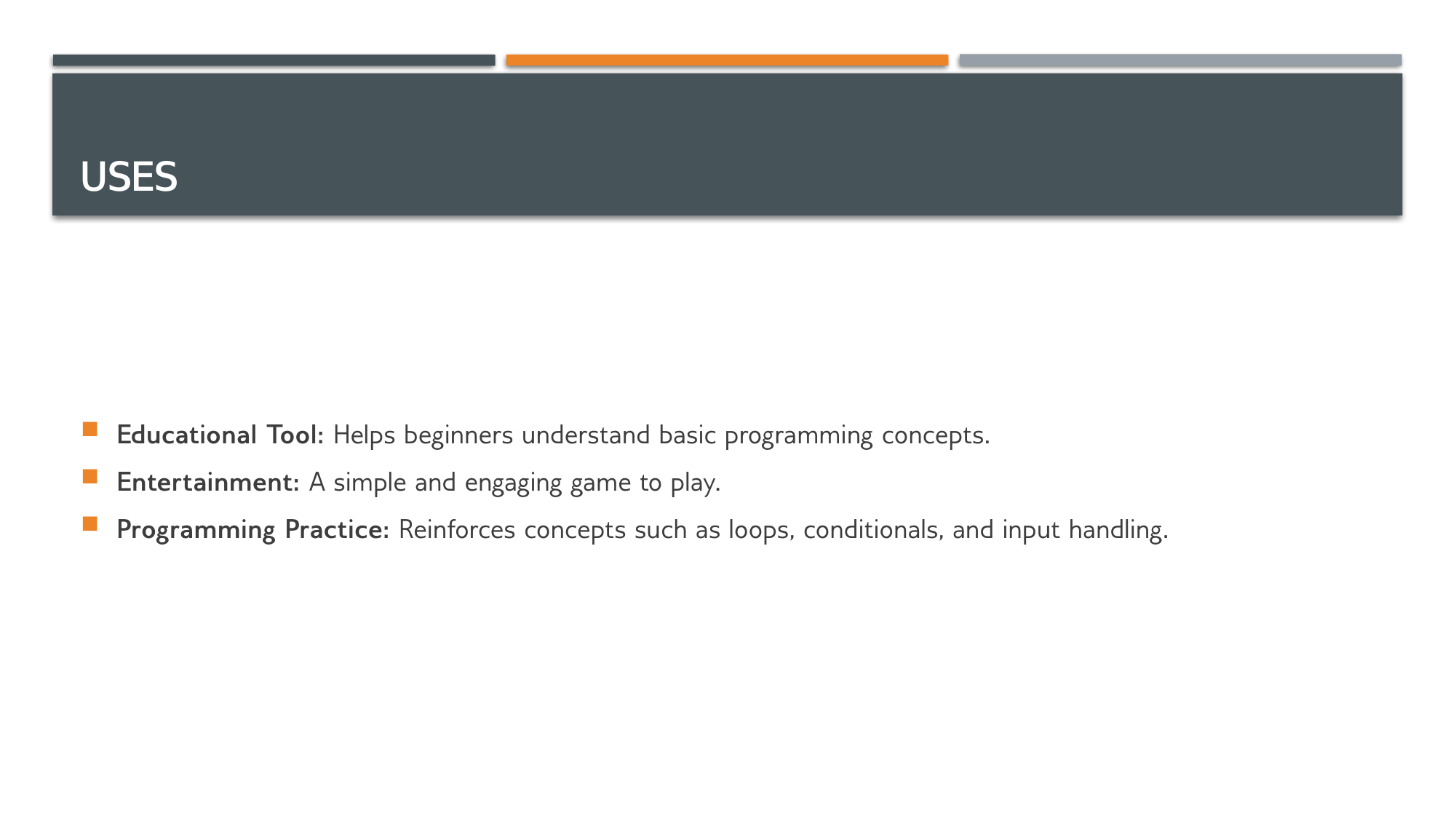

# Uses
Educational Tool: Helps beginners understand basic programming concepts.
Entertainment: A simple and engaging game to play.
Programming Practice: Reinforces concepts such as loops, conditionals, and input handling.